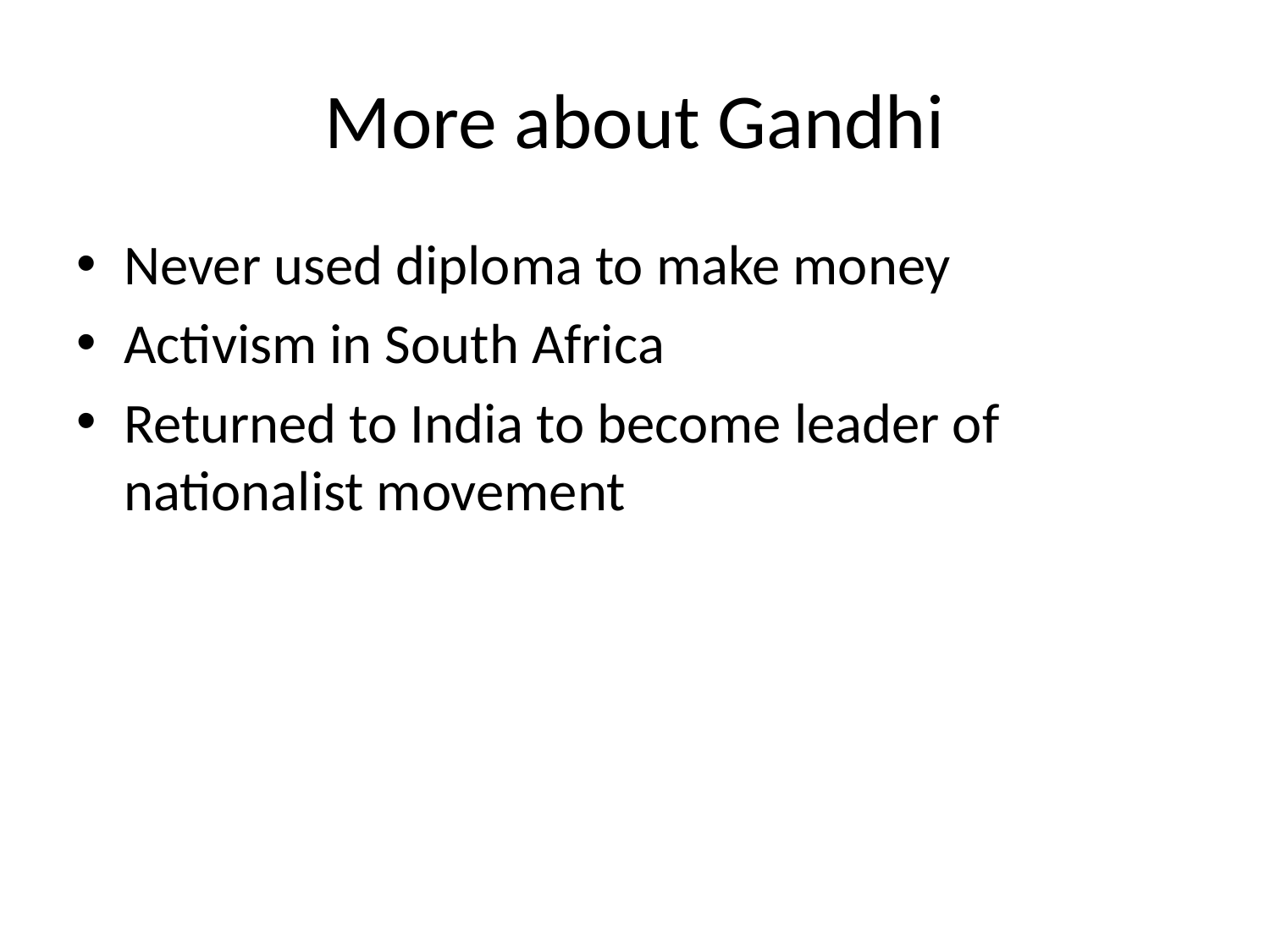

# More about Gandhi
Never used diploma to make money
Activism in South Africa
Returned to India to become leader of nationalist movement